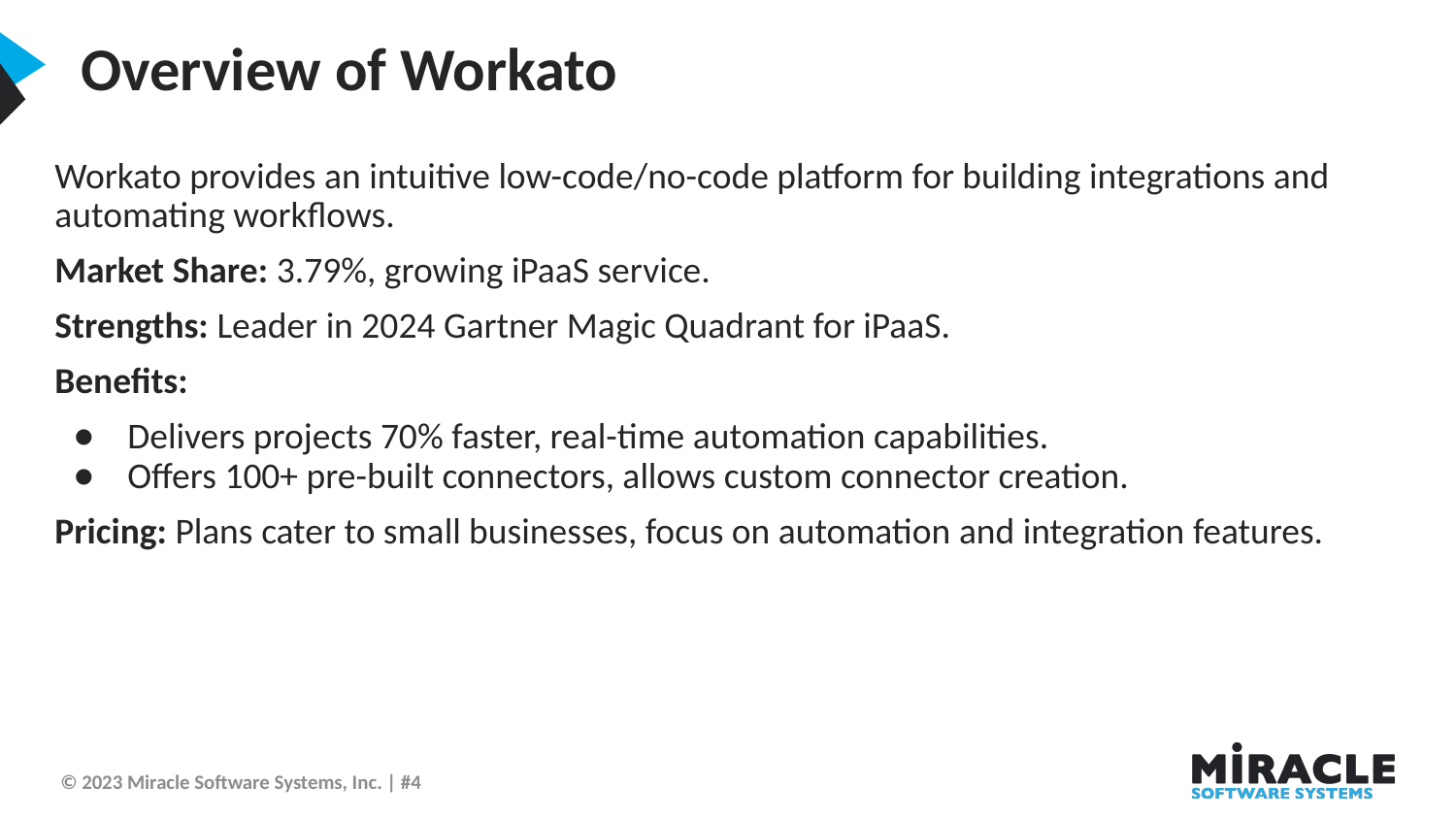

Overview of Workato
Workato provides an intuitive low-code/no-code platform for building integrations and automating workflows.
Market Share: 3.79%, growing iPaaS service.
Strengths: Leader in 2024 Gartner Magic Quadrant for iPaaS.
Benefits:
Delivers projects 70% faster, real-time automation capabilities.
Offers 100+ pre-built connectors, allows custom connector creation.
Pricing: Plans cater to small businesses, focus on automation and integration features.